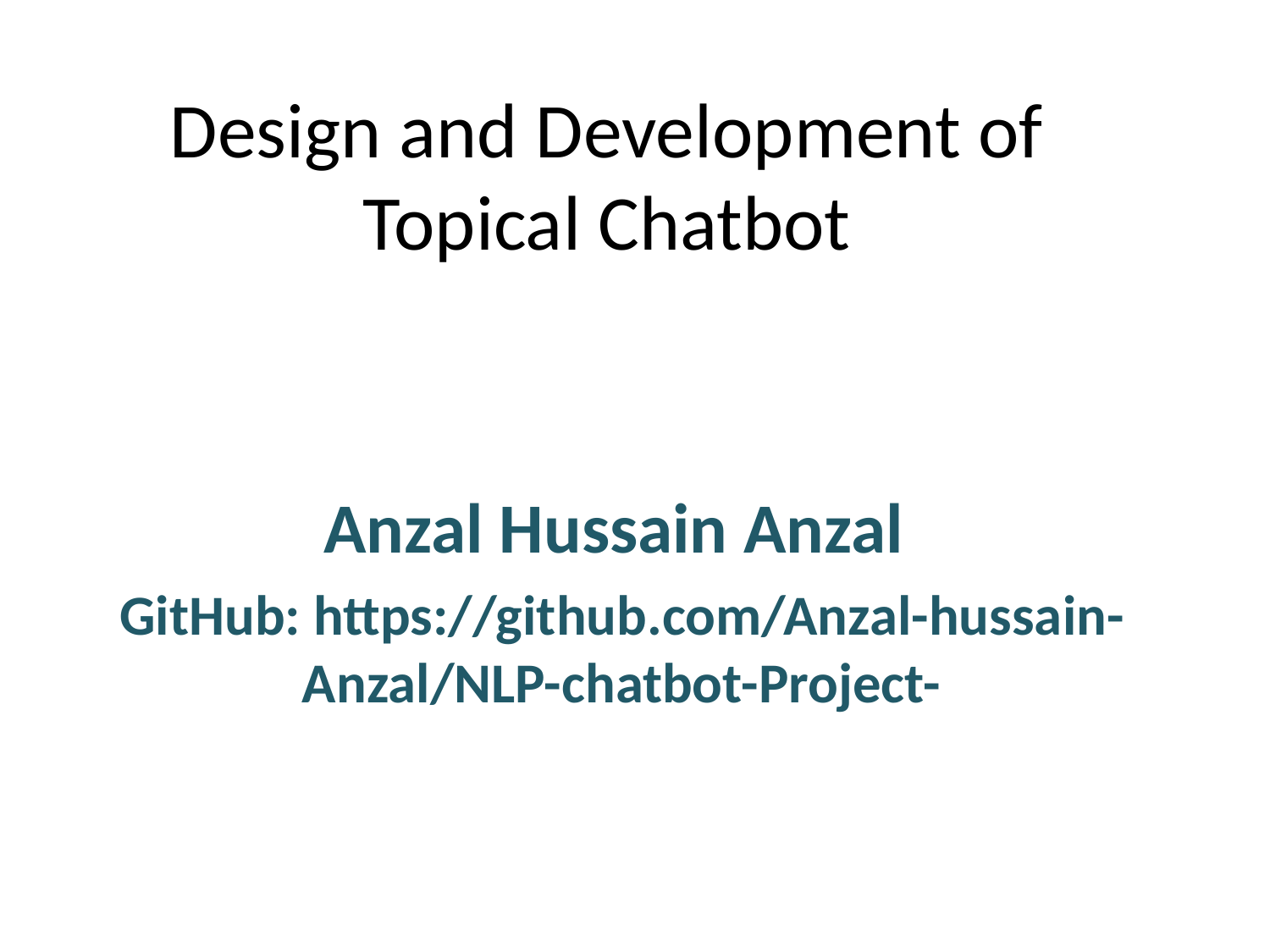

# Design and Development of Topical Chatbot
Anzal Hussain Anzal
GitHub: https://github.com/Anzal-hussain-Anzal/NLP-chatbot-Project-